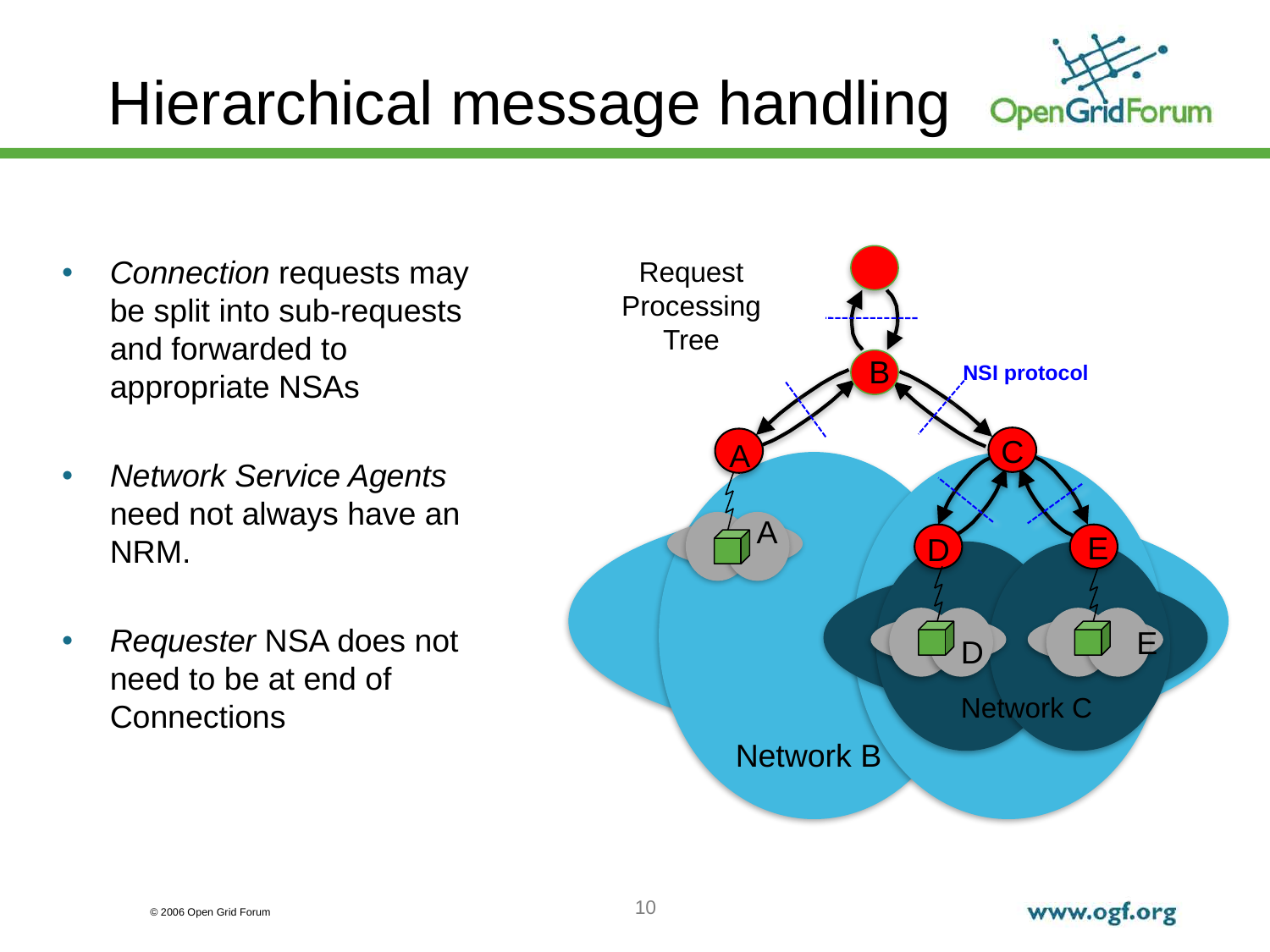

# Hierarchical message handling

Connection requests may be split into sub-requests and forwarded to appropriate NSAs

Network Service Agents 
need not always have an NRM.

Requester NSA does not need to be at end of Connections

Request Processing
Tree

B

NSI protocol

C

A

A

E
D

E

D
Network C
Network B
10